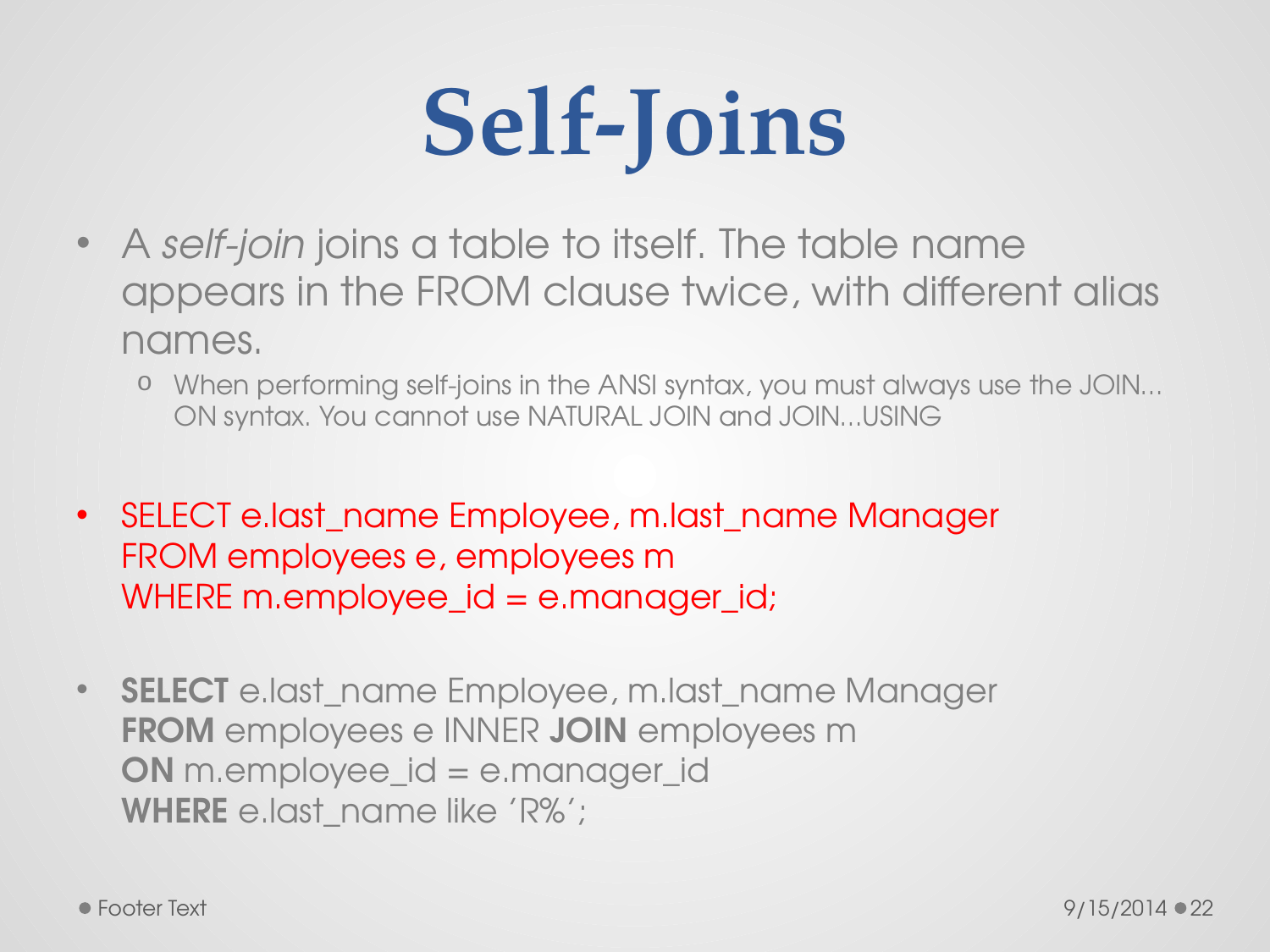

# Self-Joins
A self-join joins a table to itself. The table name appears in the FROM clause twice, with different alias names.
When performing self-joins in the ANSI syntax, you must always use the JOIN…ON syntax. You cannot use NATURAL JOIN and JOIN…USING

SELECT e.last_name Employee, m.last_name Manager
FROM employees e, employees m
WHERE m.employee_id = e.manager_id;

SELECT e.last_name Employee, m.last_name Manager
FROM employees e INNER JOIN employees m
ON m.employee_id = e.manager_id
WHERE e.last_name like ’R%’;
Footer Text
9/15/2014
22